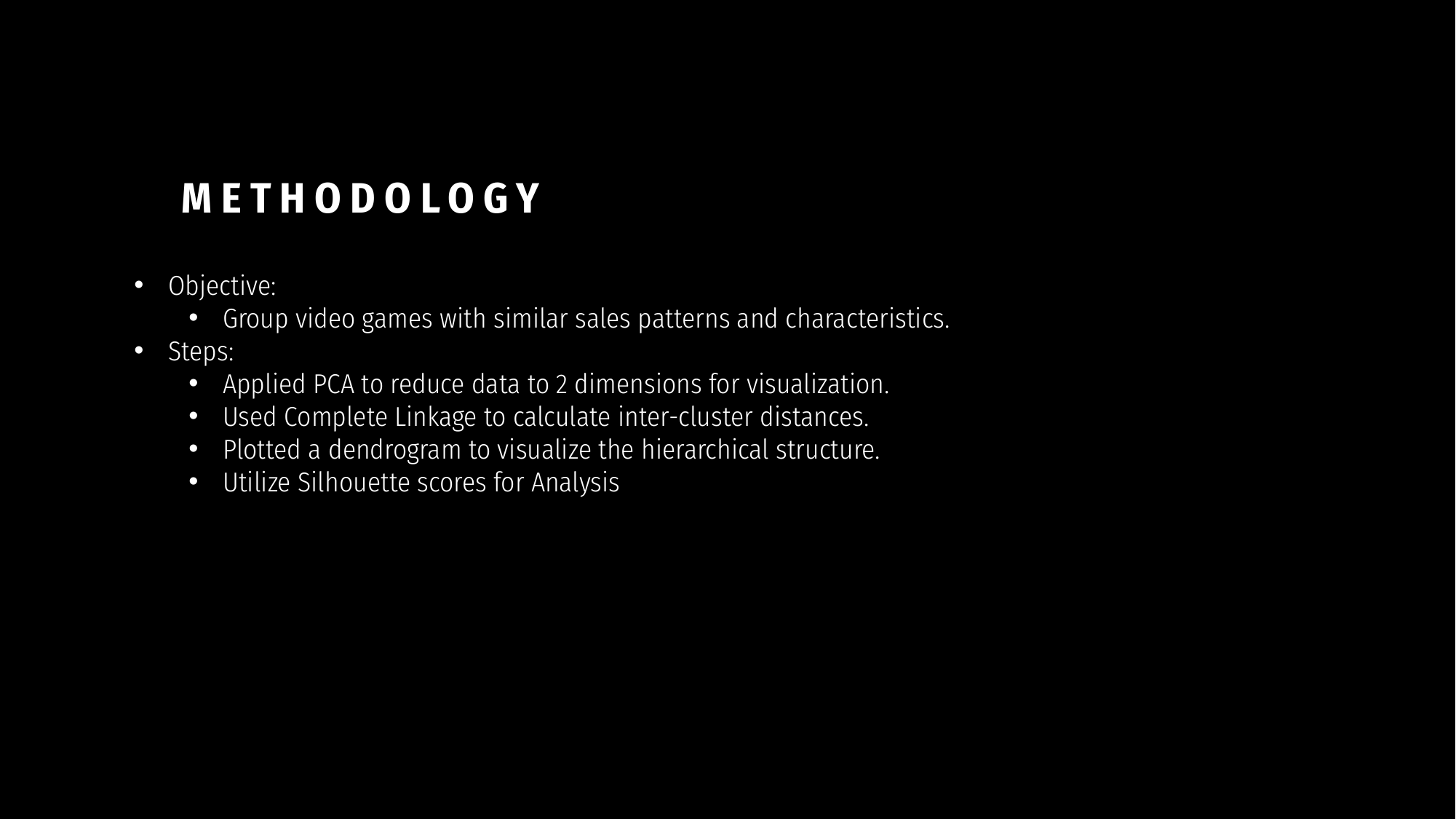

# methodology
Objective:
Group video games with similar sales patterns and characteristics.
Steps:
Applied PCA to reduce data to 2 dimensions for visualization.
Used Complete Linkage to calculate inter-cluster distances.
Plotted a dendrogram to visualize the hierarchical structure.
Utilize Silhouette scores for Analysis